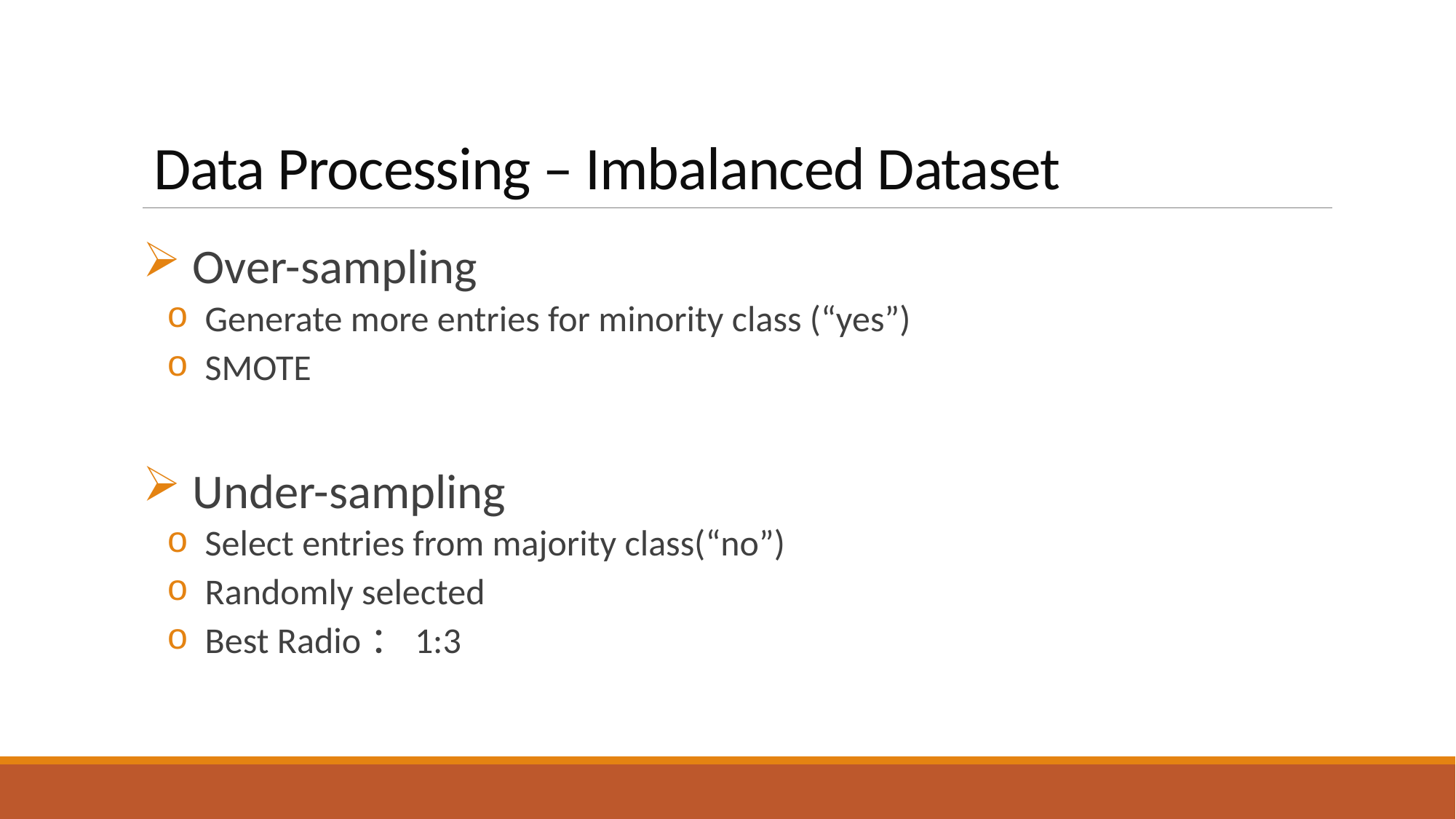

# Data Processing – Imbalanced Dataset
 Over-sampling
  Generate more entries for minority class (“yes”)
  SMOTE

 Under-sampling
  Select entries from majority class(“no”)
  Randomly selected
  Best Radio：1:3